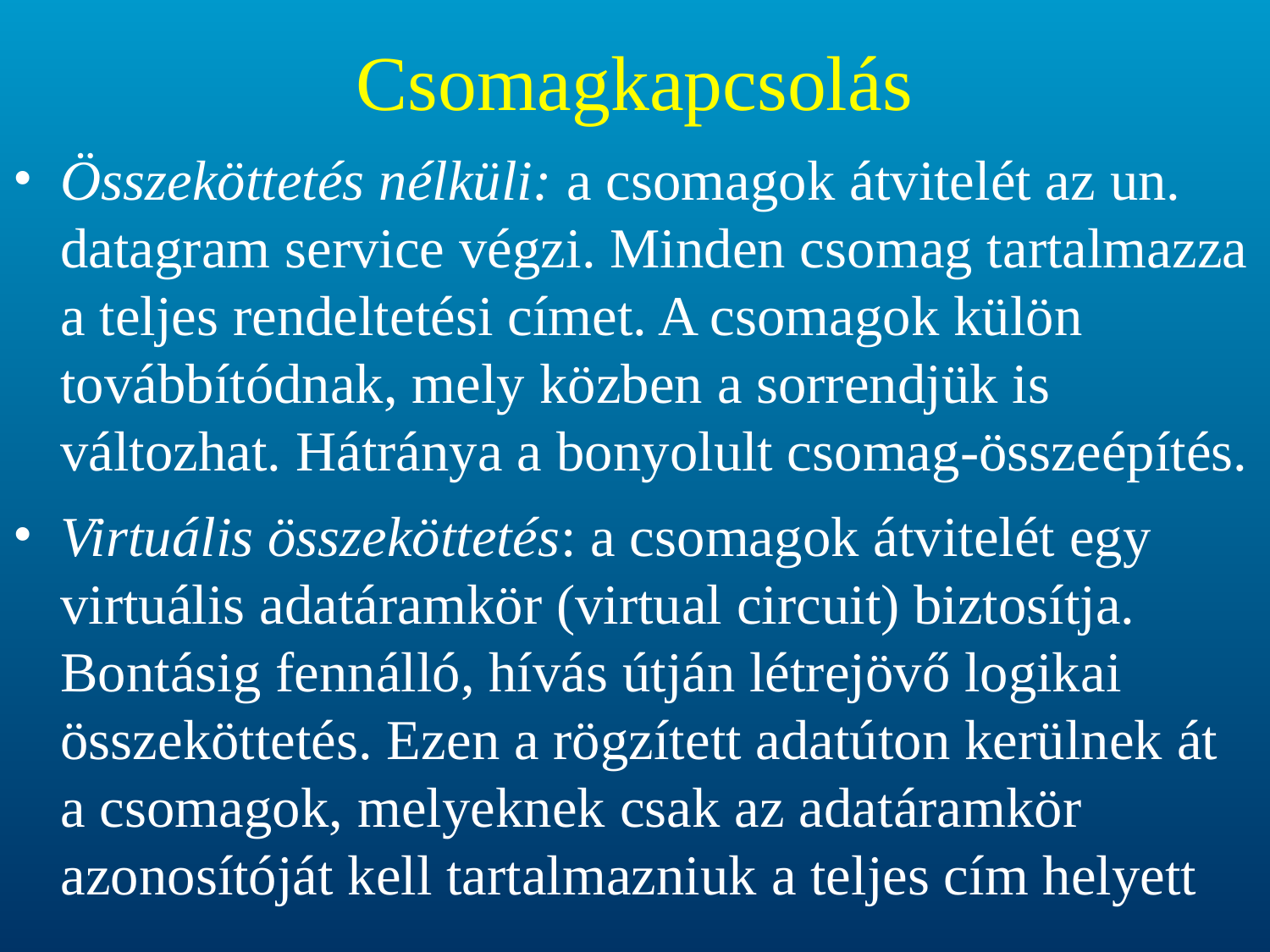

# Csomagkapcsolás
Összeköttetés nélküli: a csomagok átvitelét az un. datagram service végzi. Minden csomag tartalmazza a teljes rendeltetési címet. A csomagok külön továbbítódnak, mely közben a sorrendjük is változhat. Hátránya a bonyolult csomag-összeépítés.
Virtuális összeköttetés: a csomagok átvitelét egy virtuális adatáramkör (virtual circuit) biztosítja. Bontásig fennálló, hívás útján létrejövő logikai összeköttetés. Ezen a rögzített adatúton kerülnek át a csomagok, melyeknek csak az adatáramkör azonosítóját kell tartalmazniuk a teljes cím helyett